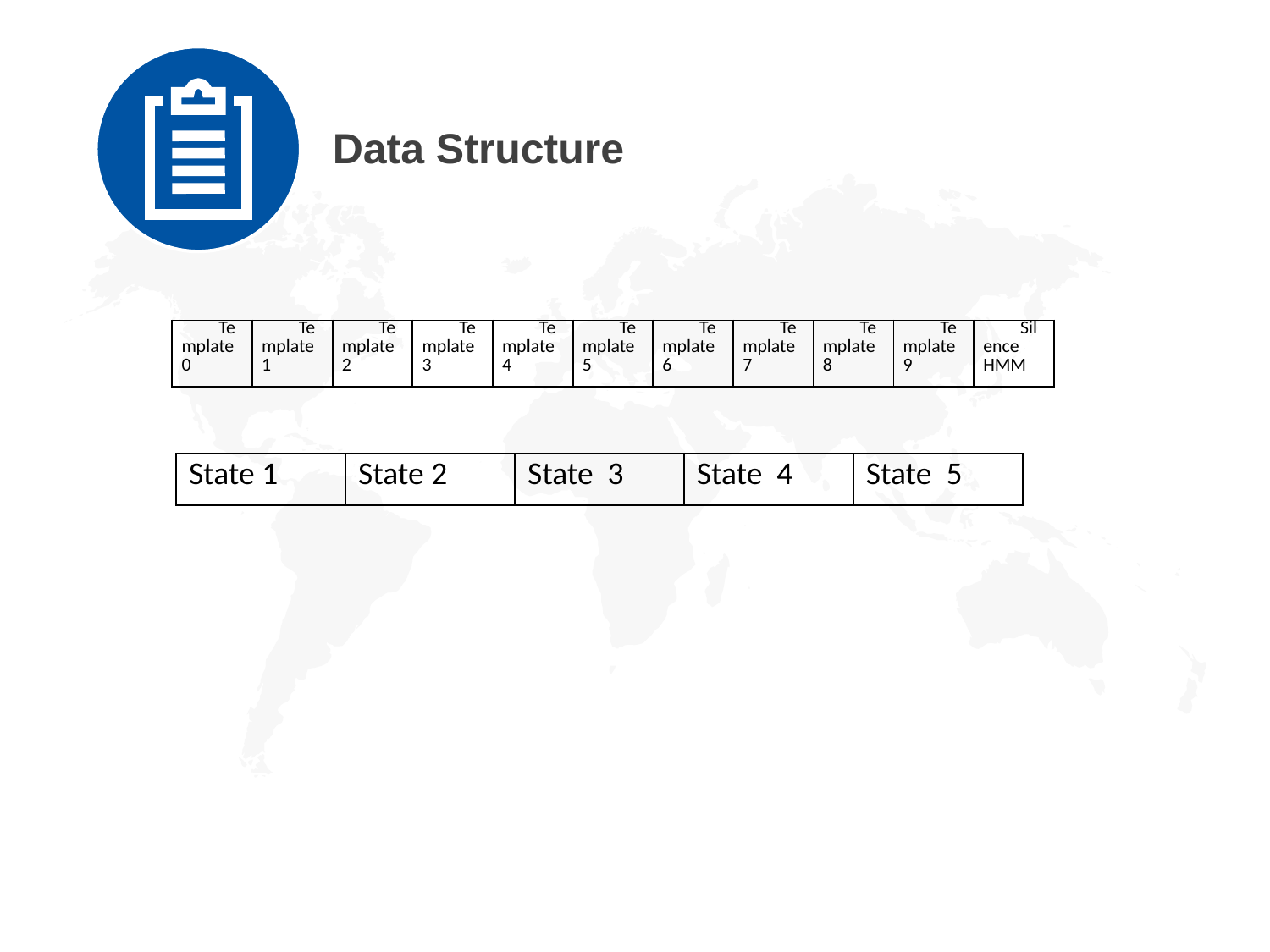

Data Structure
| Template 0 | Template 1 | Template 2 | Template 3 | Template 4 | Template 5 | Template 6 | Template 7 | Template 8 | Template 9 | Silence HMM |
| --- | --- | --- | --- | --- | --- | --- | --- | --- | --- | --- |
| State 1 | State 2 | State 3 | State 4 | State 5 |
| --- | --- | --- | --- | --- |